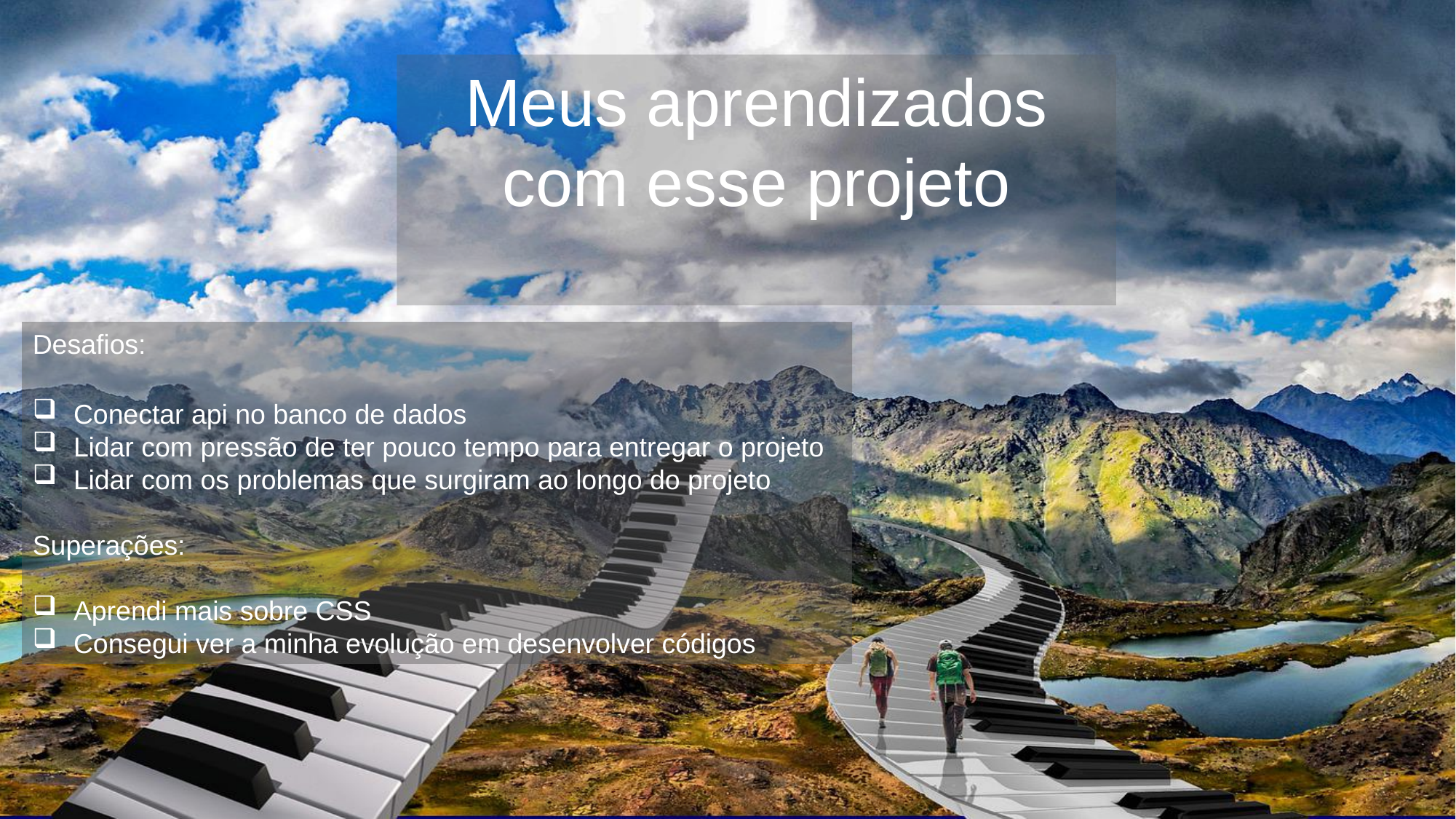

Meus aprendizados com esse projeto

Desafios:

Conectar api no banco de dados
Lidar com pressão de ter pouco tempo para entregar o projeto
Lidar com os problemas que surgiram ao longo do projeto

Superações:

Aprendi mais sobre CSS
Consegui ver a minha evolução em desenvolver códigos